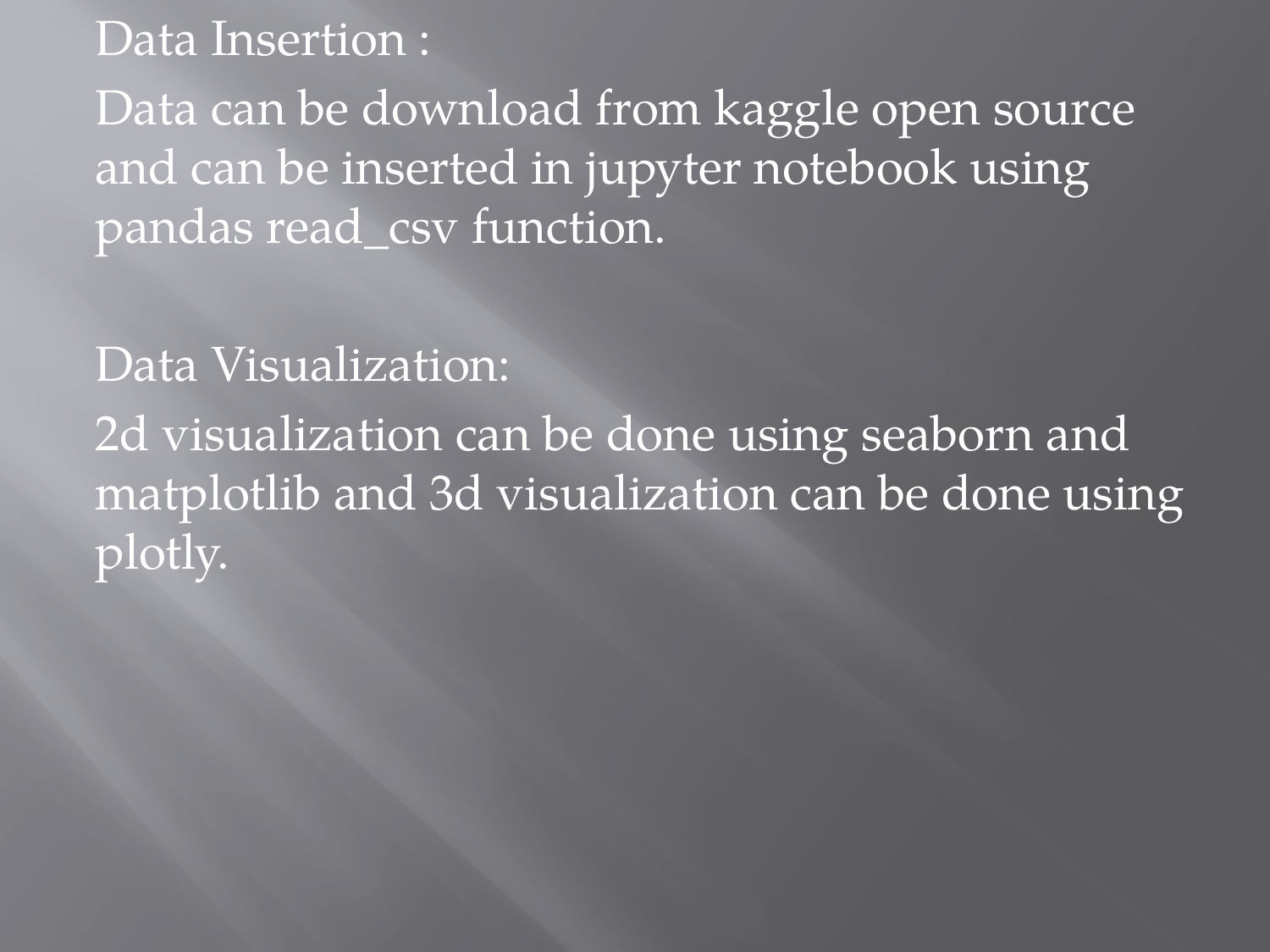

Data Insertion :
Data can be download from kaggle open source and can be inserted in jupyter notebook using pandas read_csv function.

Data Visualization:
2d visualization can be done using seaborn and matplotlib and 3d visualization can be done using plotly.